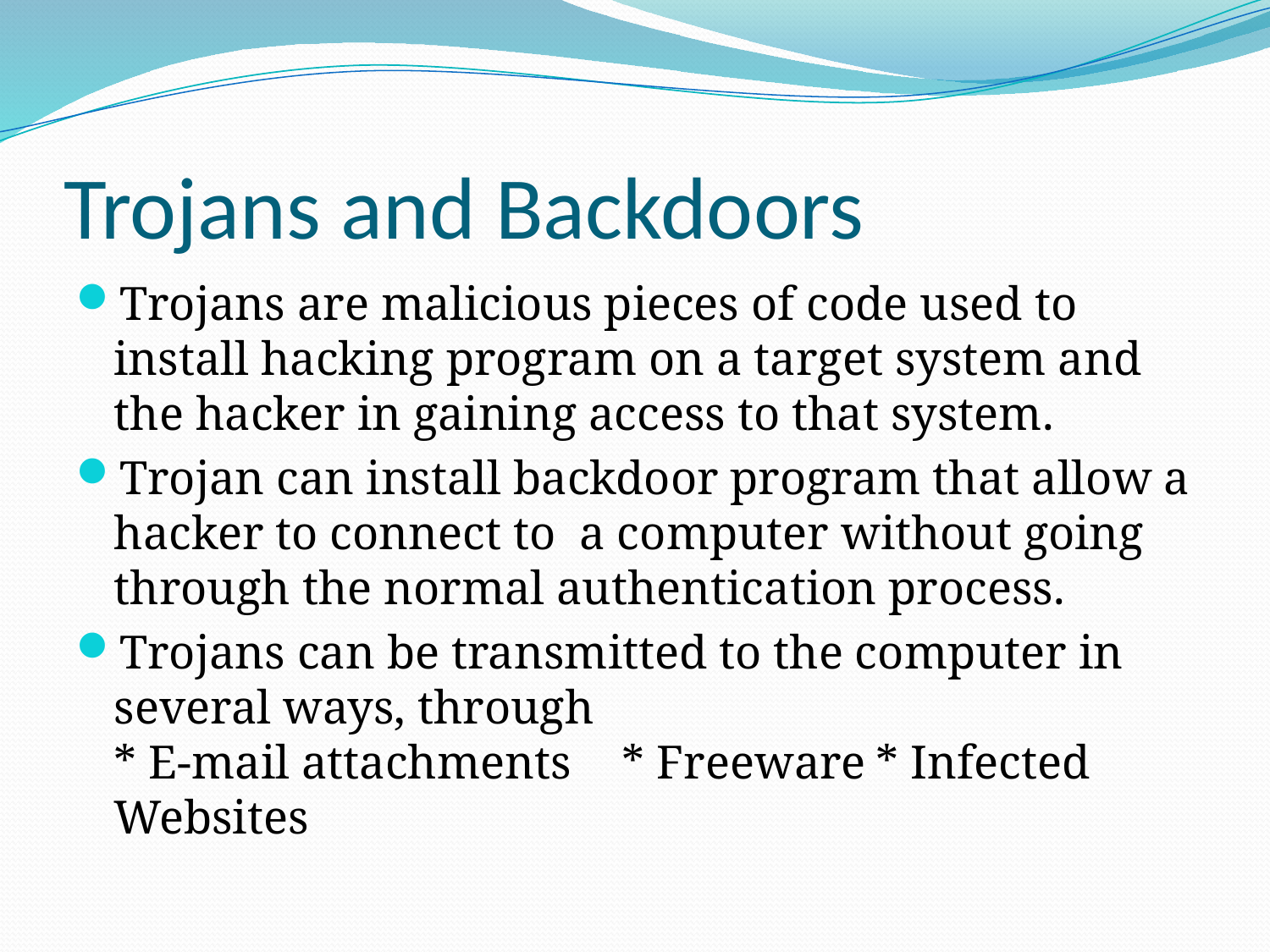

# Trojans and Backdoors
Trojans are malicious pieces of code used to install hacking program on a target system and the hacker in gaining access to that system.
Trojan can install backdoor program that allow a hacker to connect to  a computer without going through the normal authentication process.
Trojans can be transmitted to the computer in several ways, through
* E-mail attachments	* Freeware	* Infected Websites